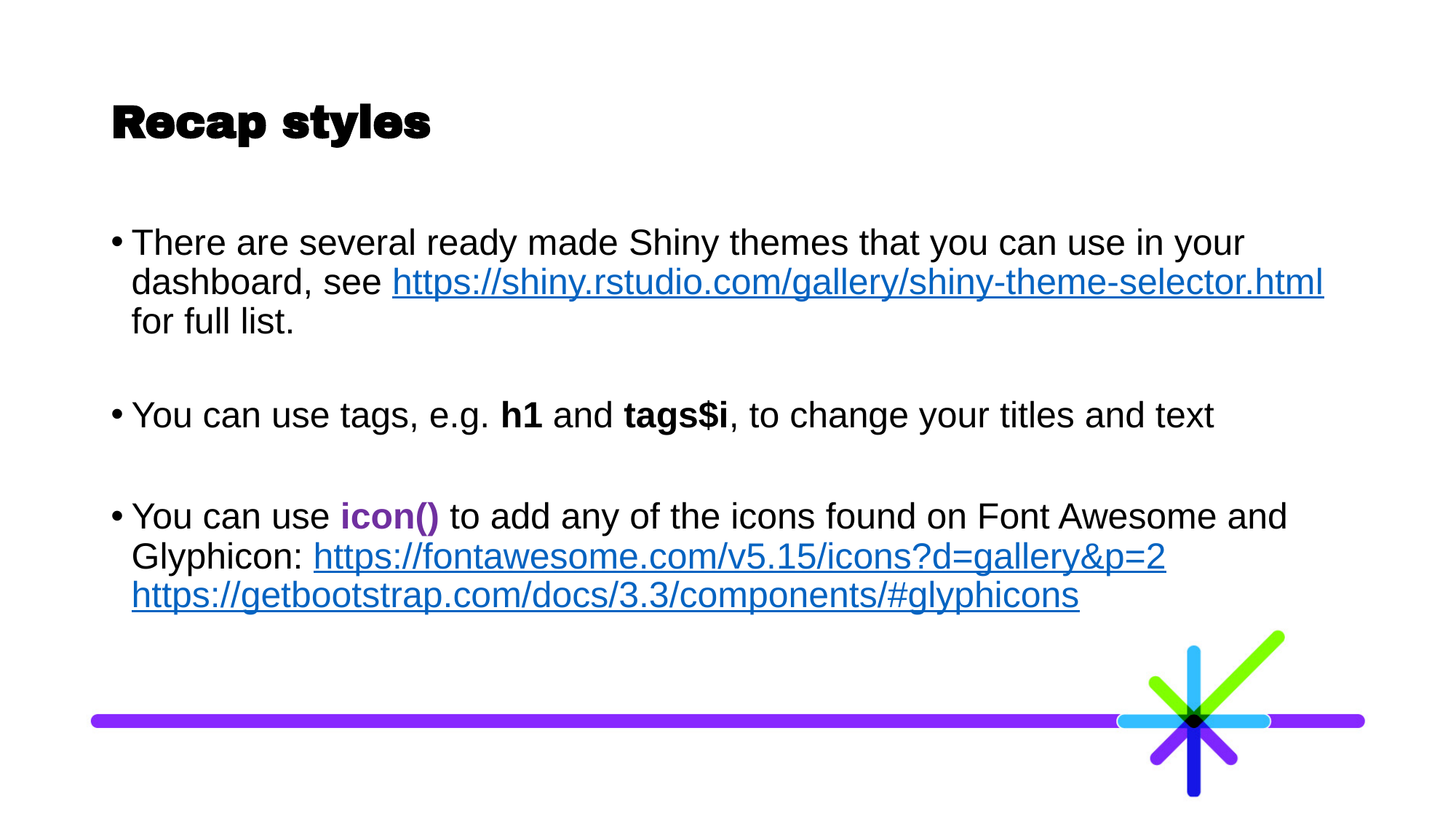

# Recap styles
There are several ready made Shiny themes that you can use in your dashboard, see https://shiny.rstudio.com/gallery/shiny-theme-selector.html for full list.
You can use tags, e.g. h1 and tags$i, to change your titles and text

You can use icon() to add any of the icons found on Font Awesome and Glyphicon: https://fontawesome.com/v5.15/icons?d=gallery&p=2
https://getbootstrap.com/docs/3.3/components/#glyphicons